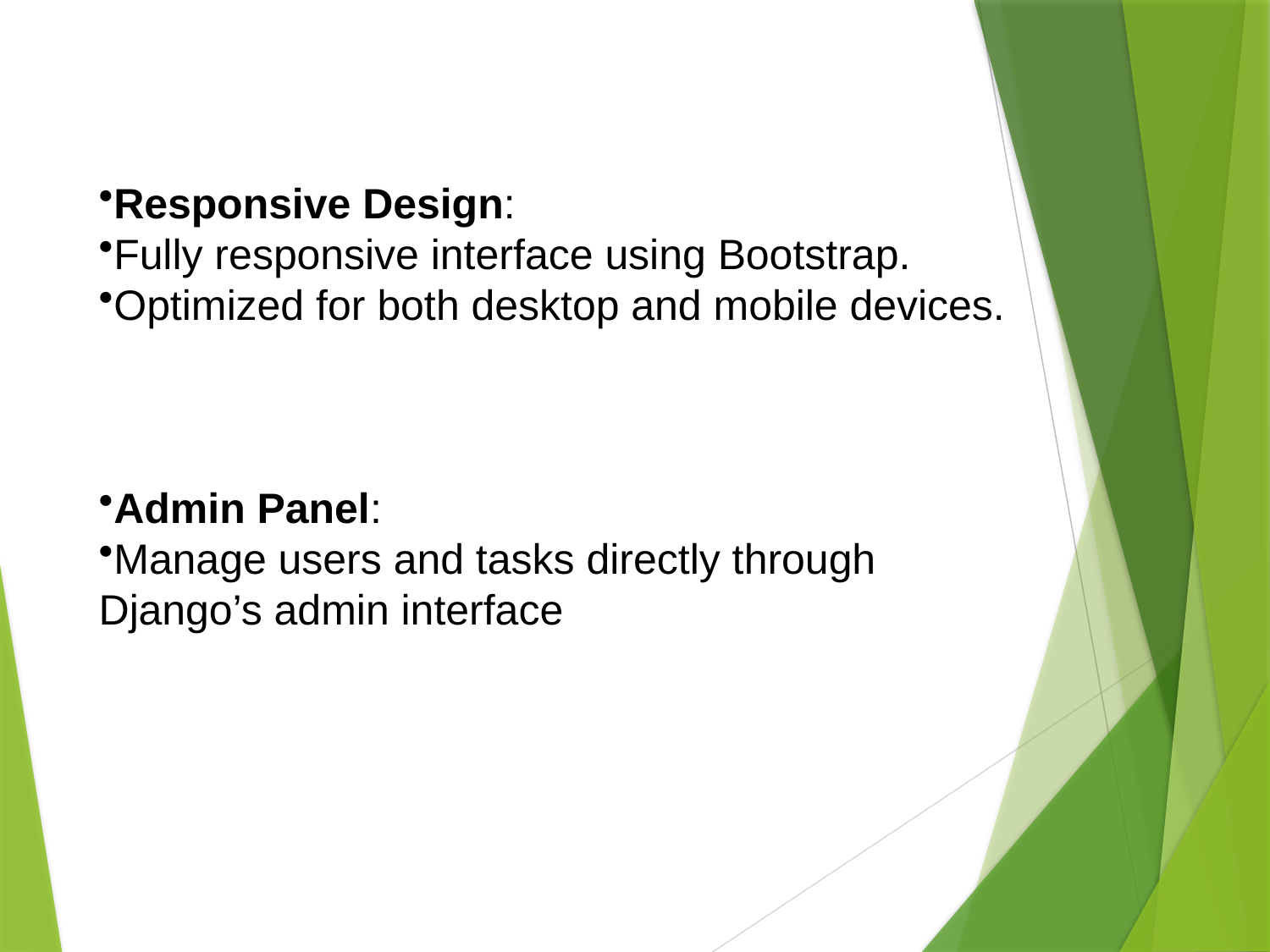

Responsive Design:
Fully responsive interface using Bootstrap.
Optimized for both desktop and mobile devices.

Admin Panel:
Manage users and tasks directly through Django’s admin interface